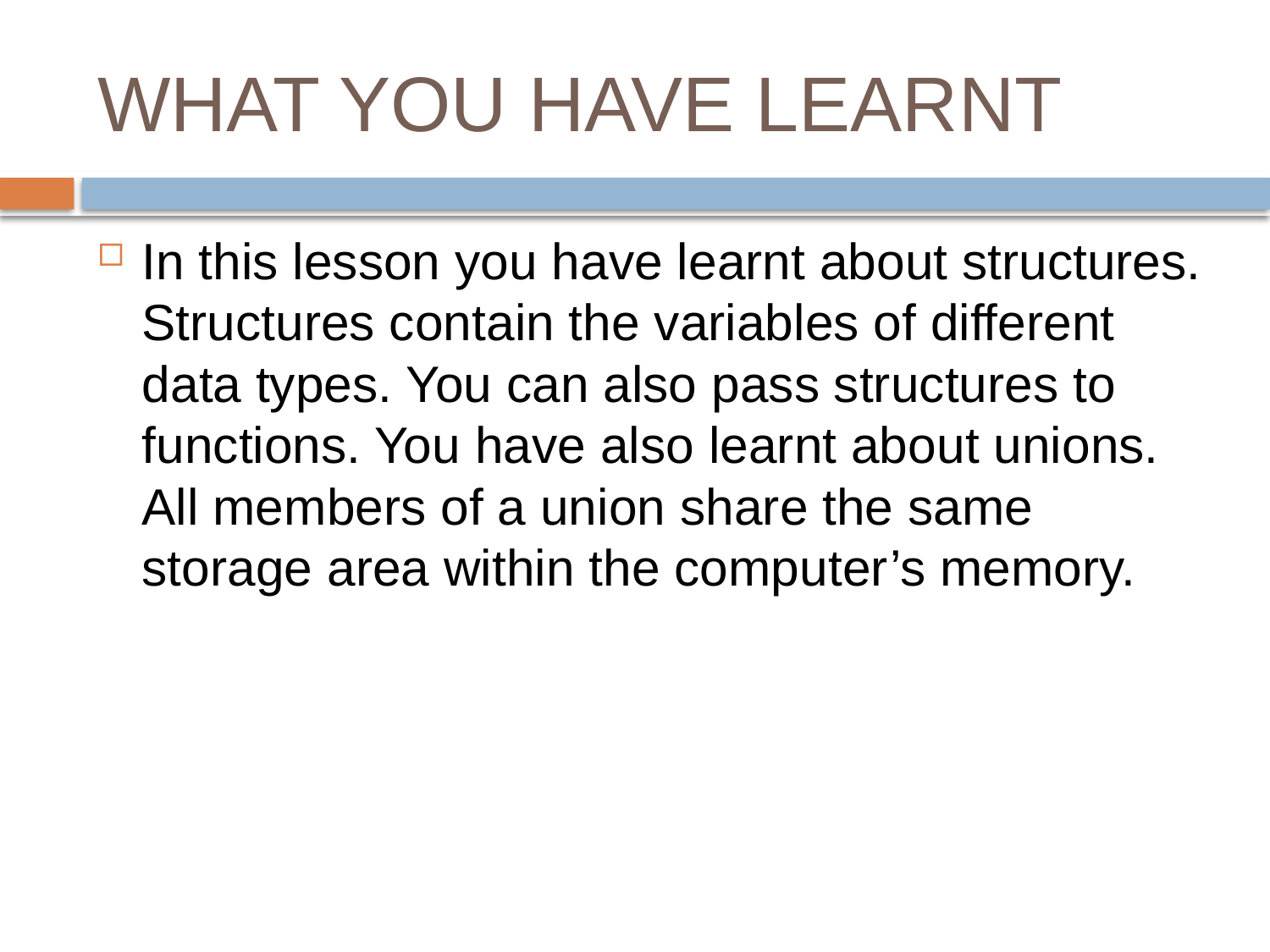

# WHAT YOU HAVE LEARNT
In this lesson you have learnt about structures. Structures contain the variables of different data types. You can also pass structures to functions. You have also learnt about unions. All members of a union share the same storage area within the computer’s memory.